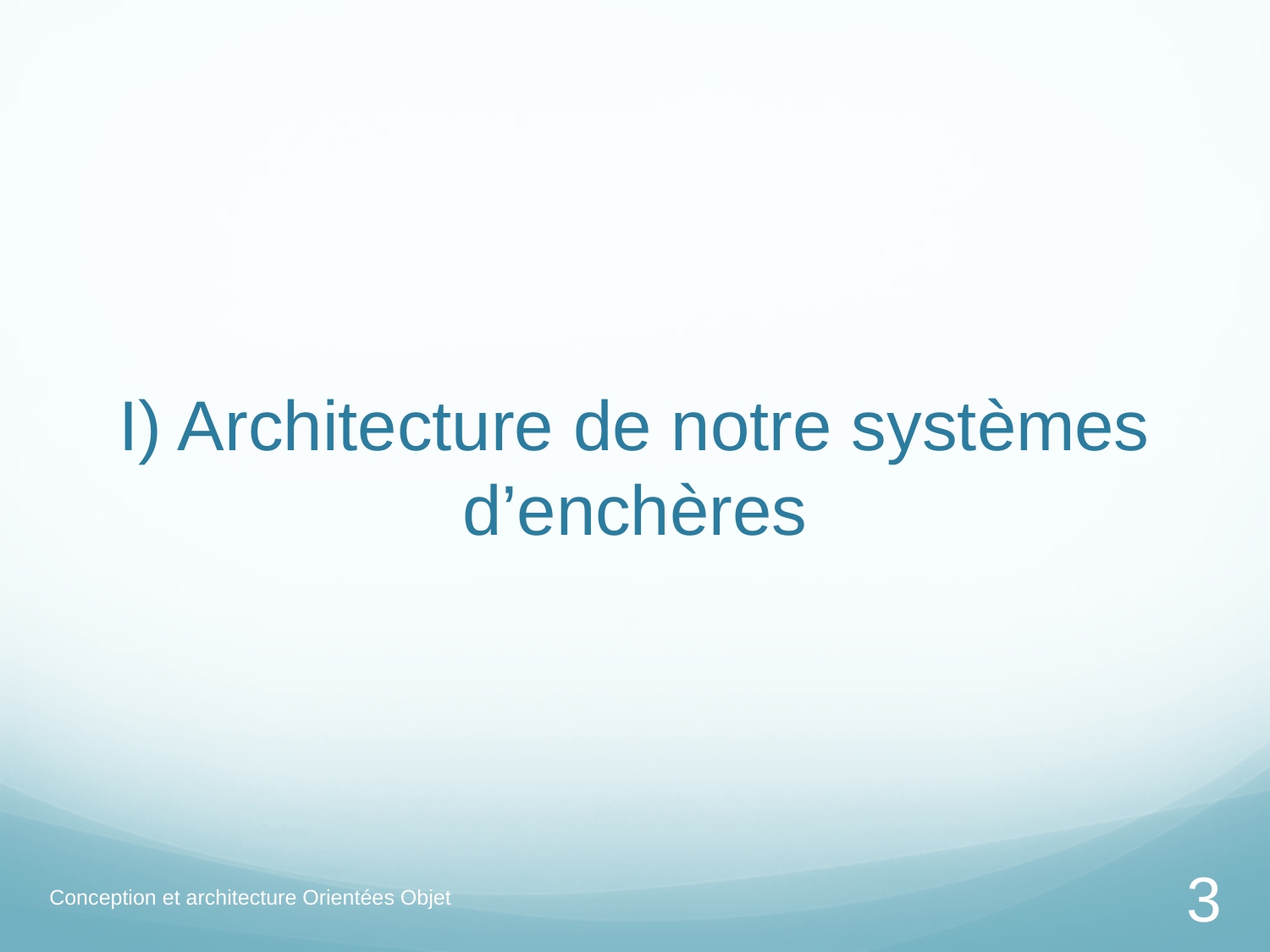

# I) Architecture de notre systèmes d’enchères
Conception et architecture Orientées Objet
3